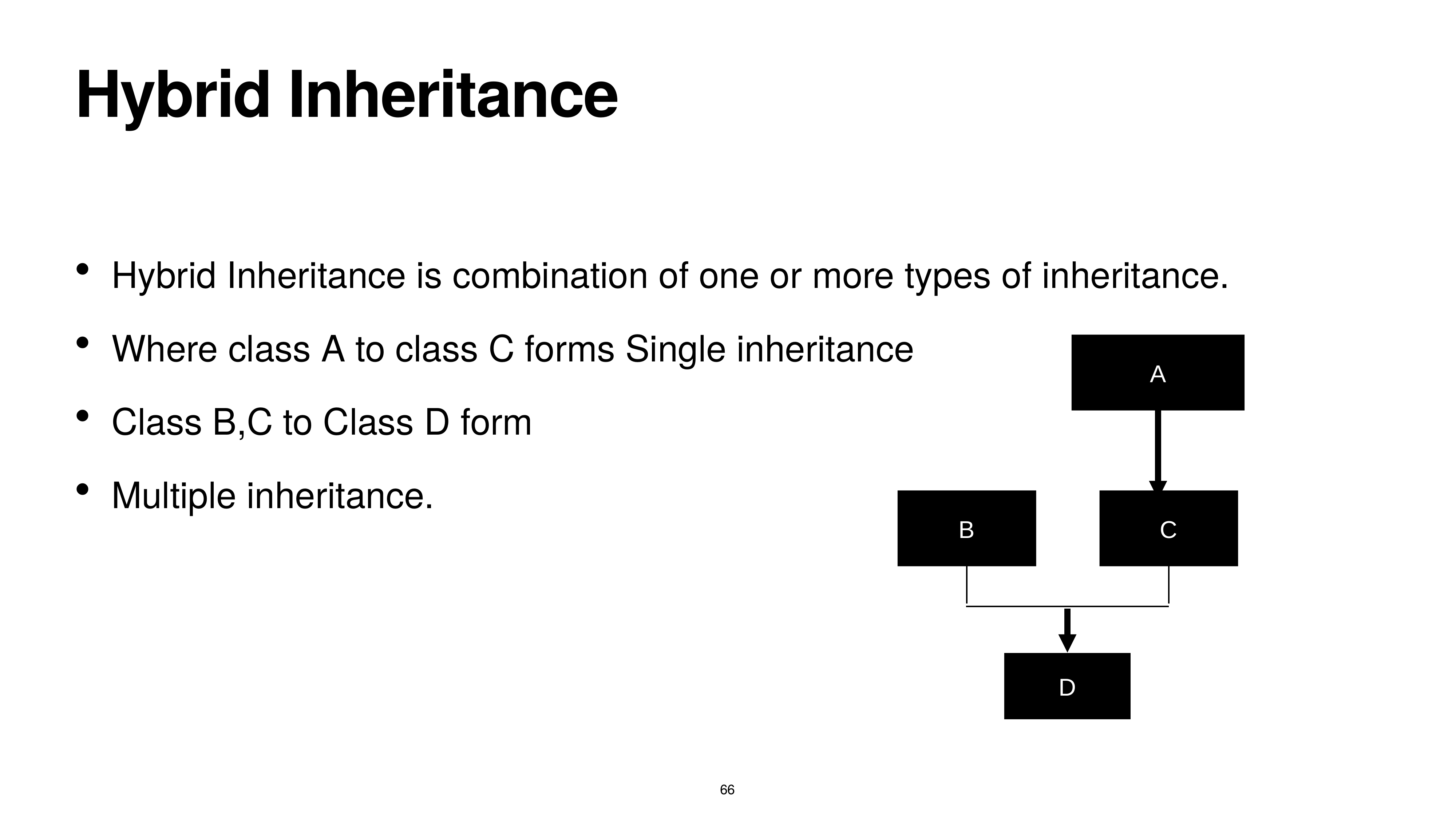

# Hybrid Inheritance

Hybrid Inheritance is combination of one or more types of inheritance.
Where class A to class C forms Single inheritance
Class B,C to Class D form
Multiple inheritance.
A

B
C

D
66